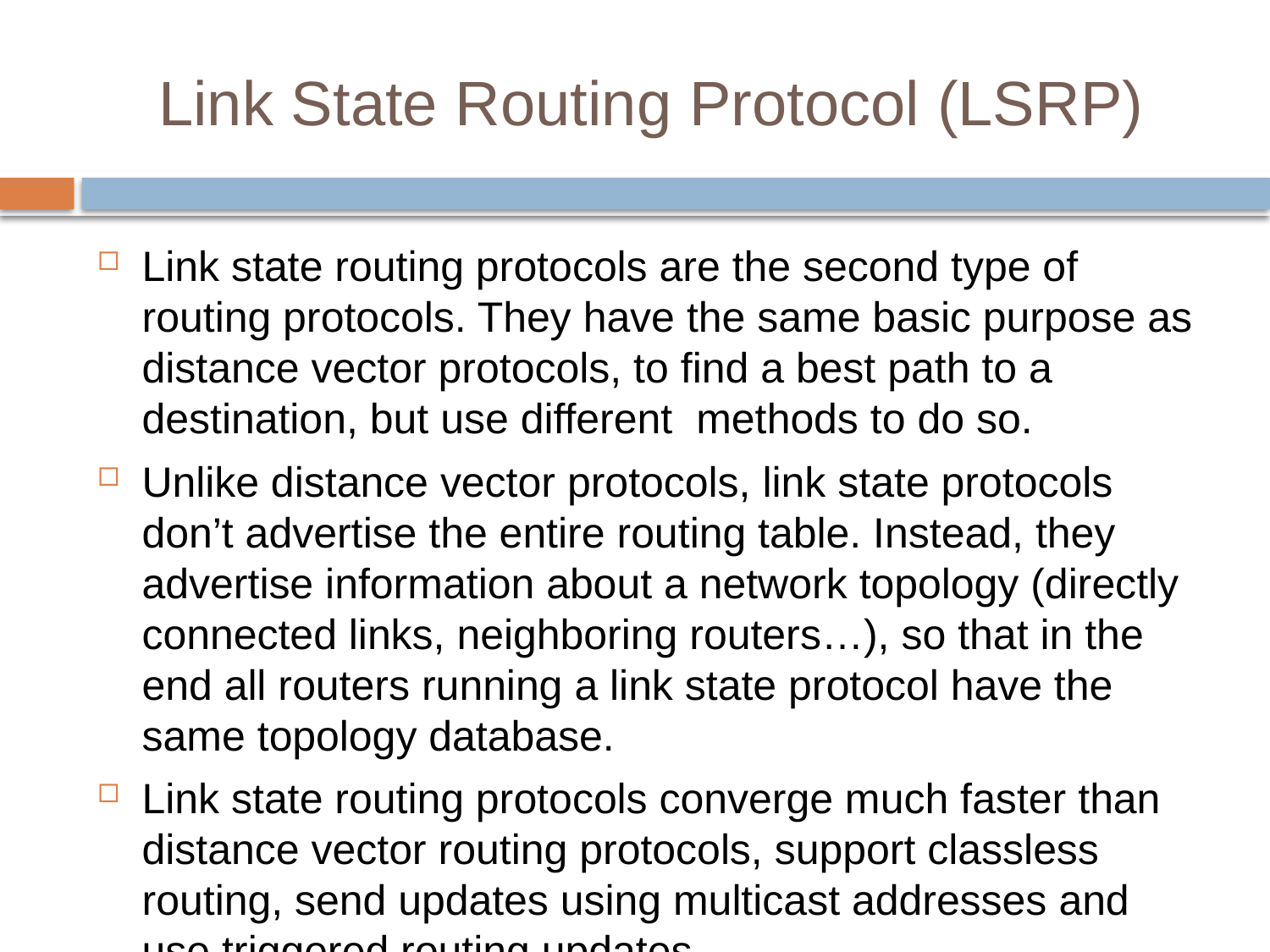

# Link State Routing Protocol (LSRP)
Link state routing protocols are the second type of routing protocols. They have the same basic purpose as distance vector protocols, to find a best path to a destination, but use different  methods to do so.
Unlike distance vector protocols, link state protocols don’t advertise the entire routing table. Instead, they advertise information about a network topology (directly connected links, neighboring routers…), so that in the end all routers running a link state protocol have the same topology database.
Link state routing protocols converge much faster than distance vector routing protocols, support classless routing, send updates using multicast addresses and use triggered routing updates.